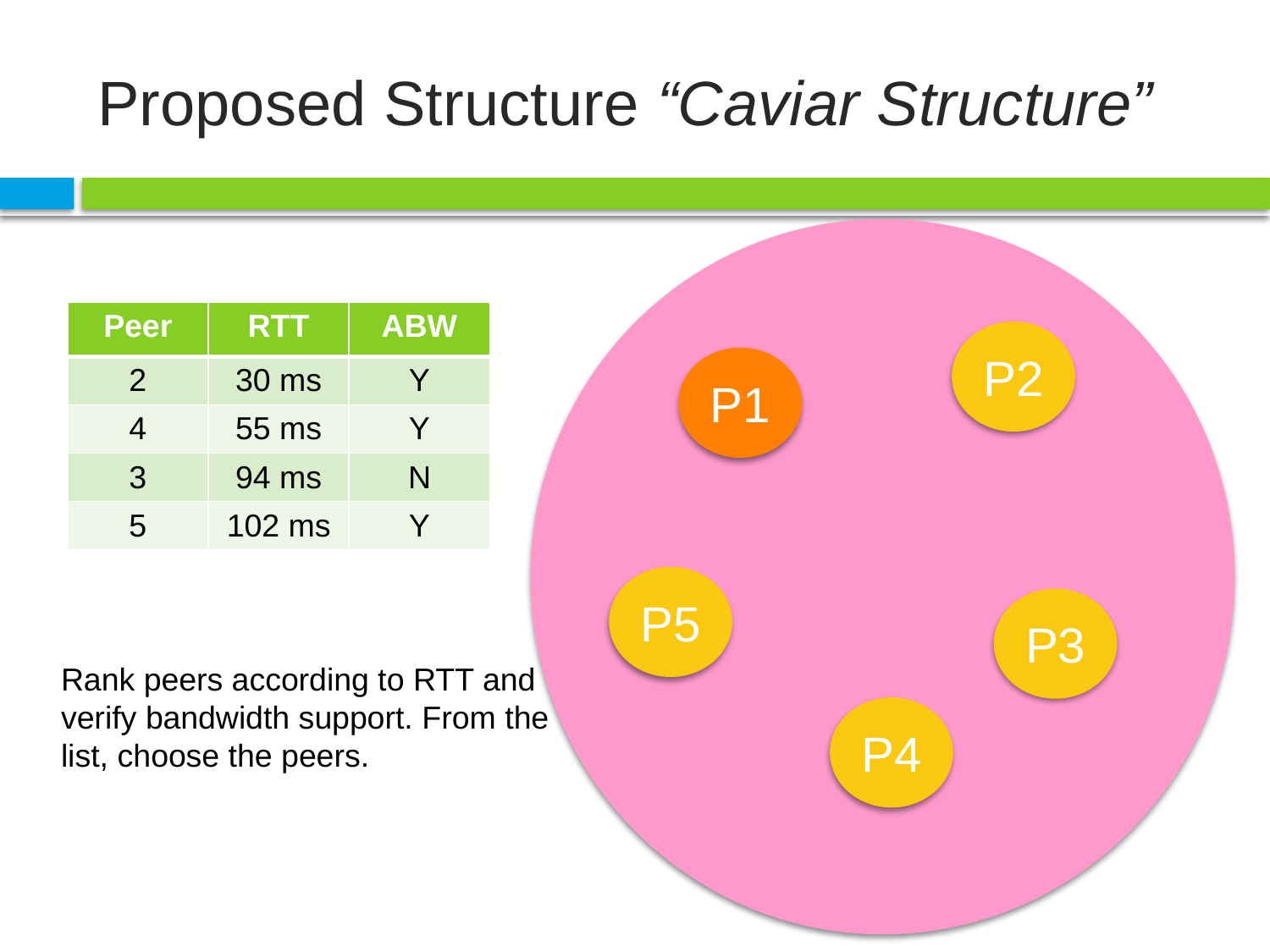

# Proposed Structure “Caviar Structure”

| Peer | RTT | ABW |
| --- | --- | --- |
| 2 | 30 ms | Y |
| 4 | 55 ms | Y |
| 3 | 94 ms | N |
| 5 | 102 ms | Y |
P2
P1
P5
P3
Rank peers according to RTT and
verify bandwidth support. From the
list, choose the peers.
P4